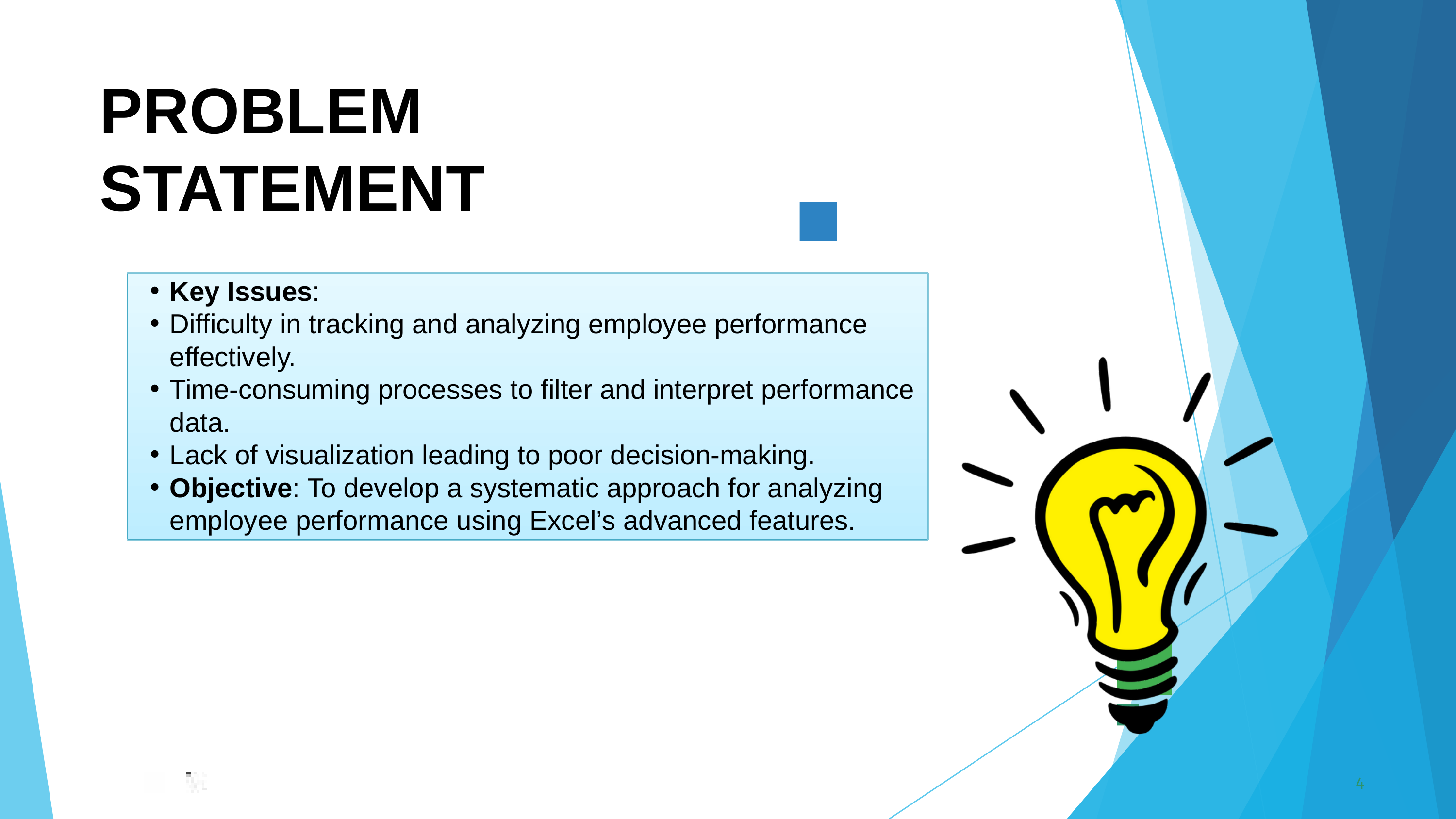

PROBLEM	STATEMENT

Key Issues:
Difficulty in tracking and analyzing employee performance effectively.
Time-consuming processes to filter and interpret performance data.
Lack of visualization leading to poor decision-making.
Objective: To develop a systematic approach for analyzing employee performance using Excel’s advanced features.

4